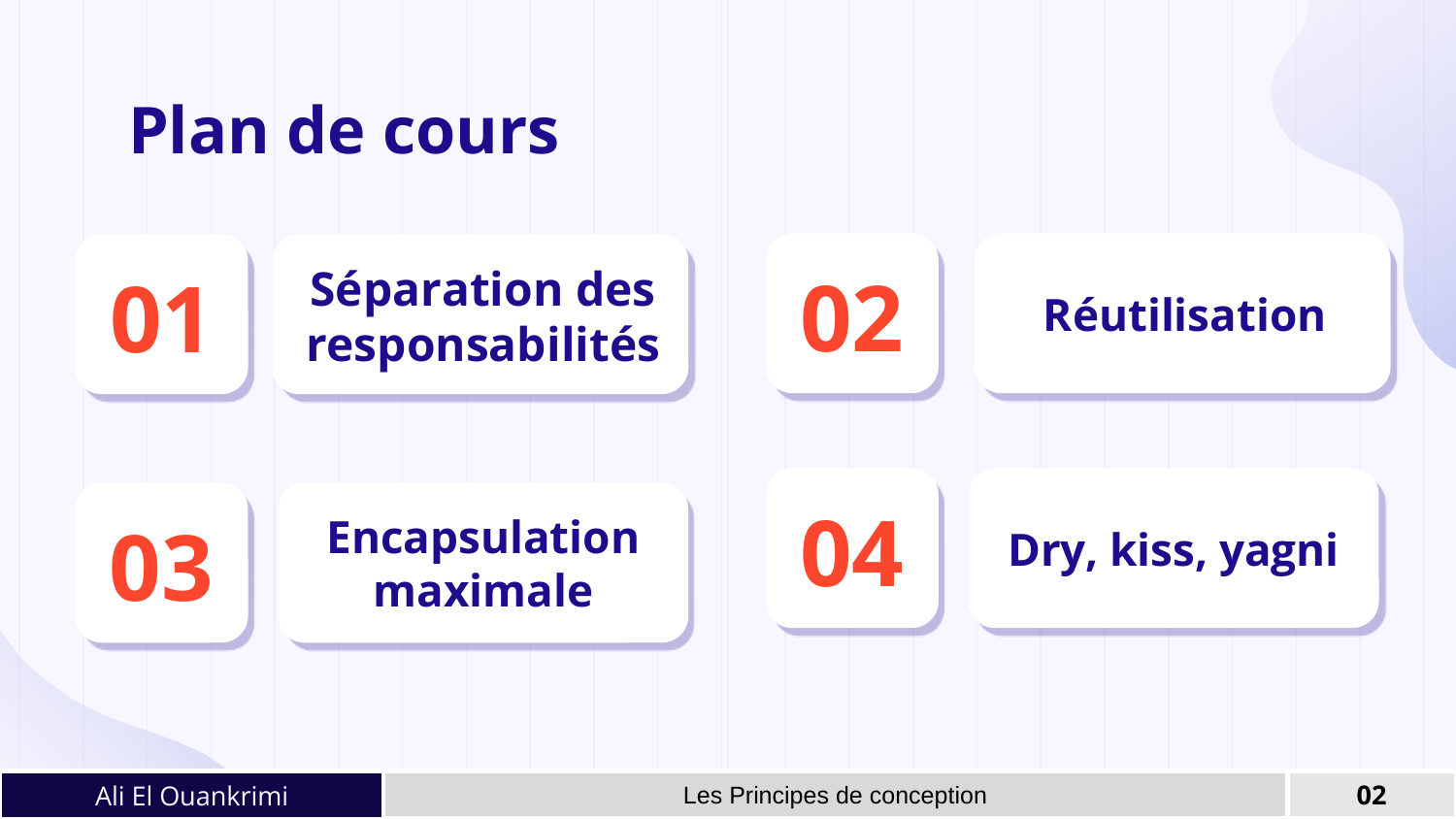

Plan de cours

Réutilisation
Séparation des responsabilités
02
# 01

Dry, kiss, yagni

Encapsulation maximale
04
03
Ali El Ouankrimi
Les Principes de conception
02